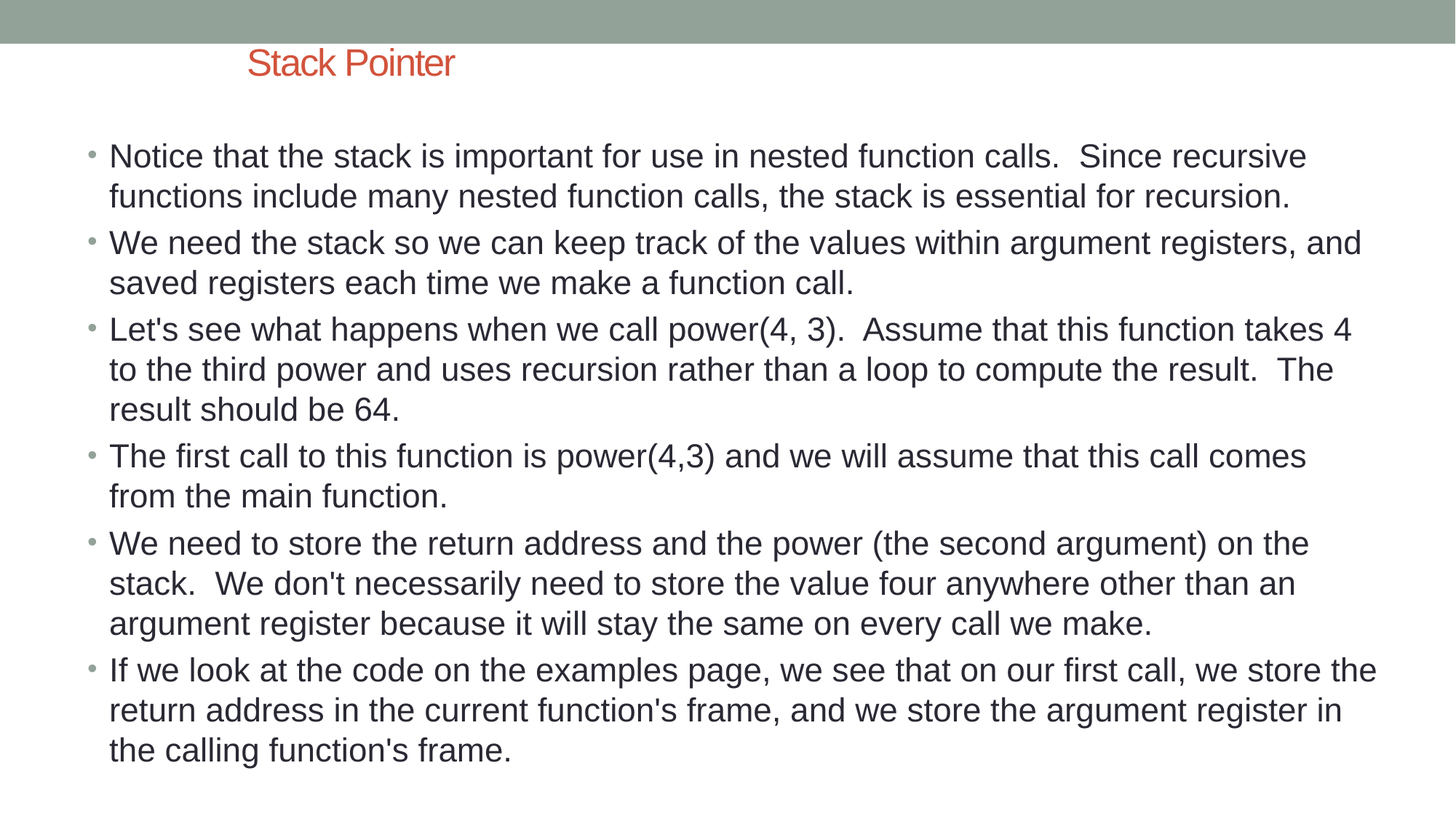

# Stack Pointer
Notice that the stack is important for use in nested function calls.  Since recursive functions include many nested function calls, the stack is essential for recursion.
We need the stack so we can keep track of the values within argument registers, and saved registers each time we make a function call.
Let's see what happens when we call power(4, 3).  Assume that this function takes 4 to the third power and uses recursion rather than a loop to compute the result.  The result should be 64.
The first call to this function is power(4,3) and we will assume that this call comes from the main function.
We need to store the return address and the power (the second argument) on the stack.  We don't necessarily need to store the value four anywhere other than an argument register because it will stay the same on every call we make.
If we look at the code on the examples page, we see that on our first call, we store the return address in the current function's frame, and we store the argument register in the calling function's frame.